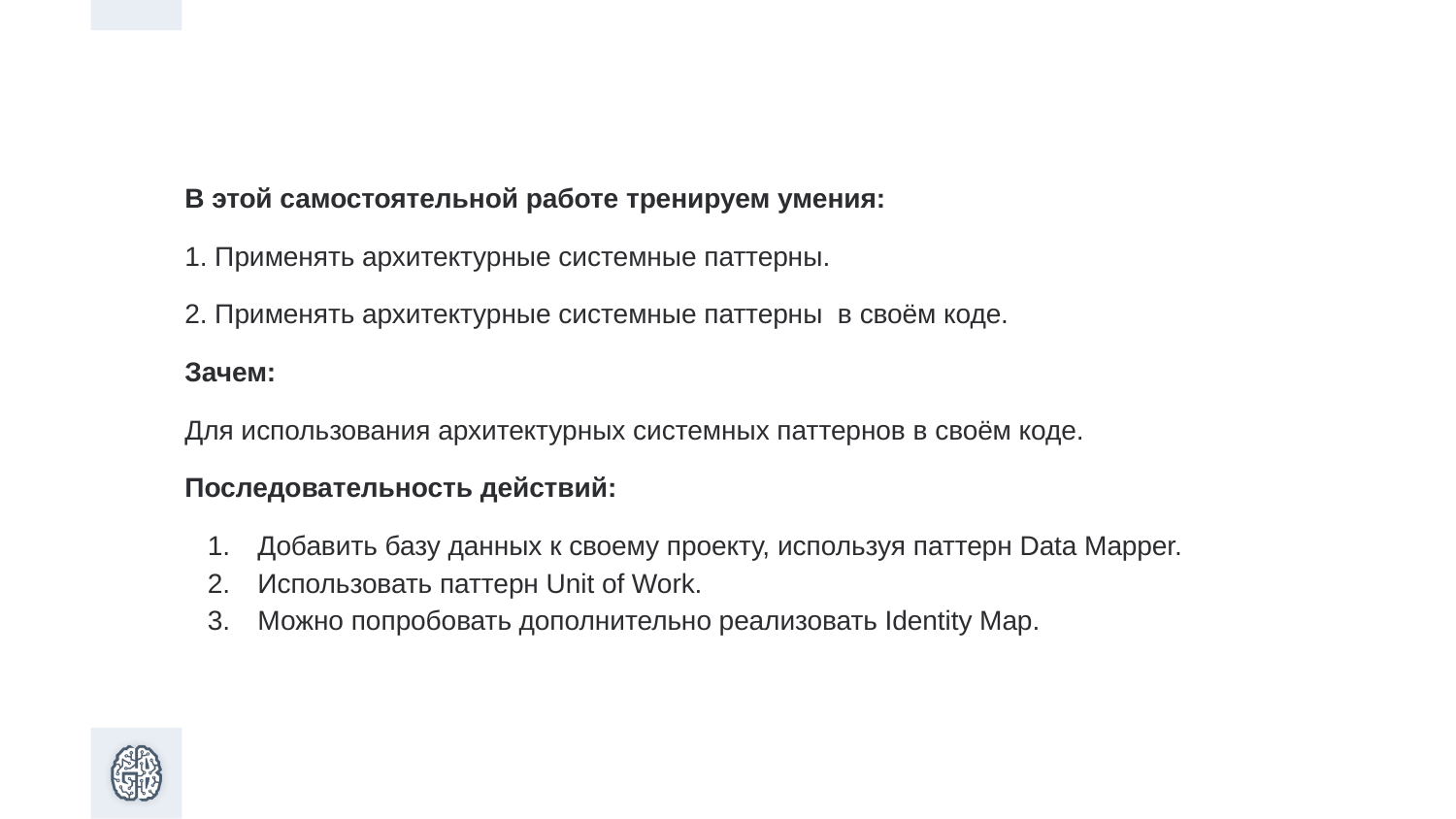

В этой самостоятельной работе тренируем умения:
1. Применять архитектурные системные паттерны.
2. Применять архитектурные системные паттерны  в своём коде.
Зачем:
Для использования архитектурных системных паттернов в своём коде.
Последовательность действий:
Добавить базу данных к своему проекту, используя паттерн Data Mapper.
Использовать паттерн Unit of Work.
Можно попробовать дополнительно реализовать Identity Map.